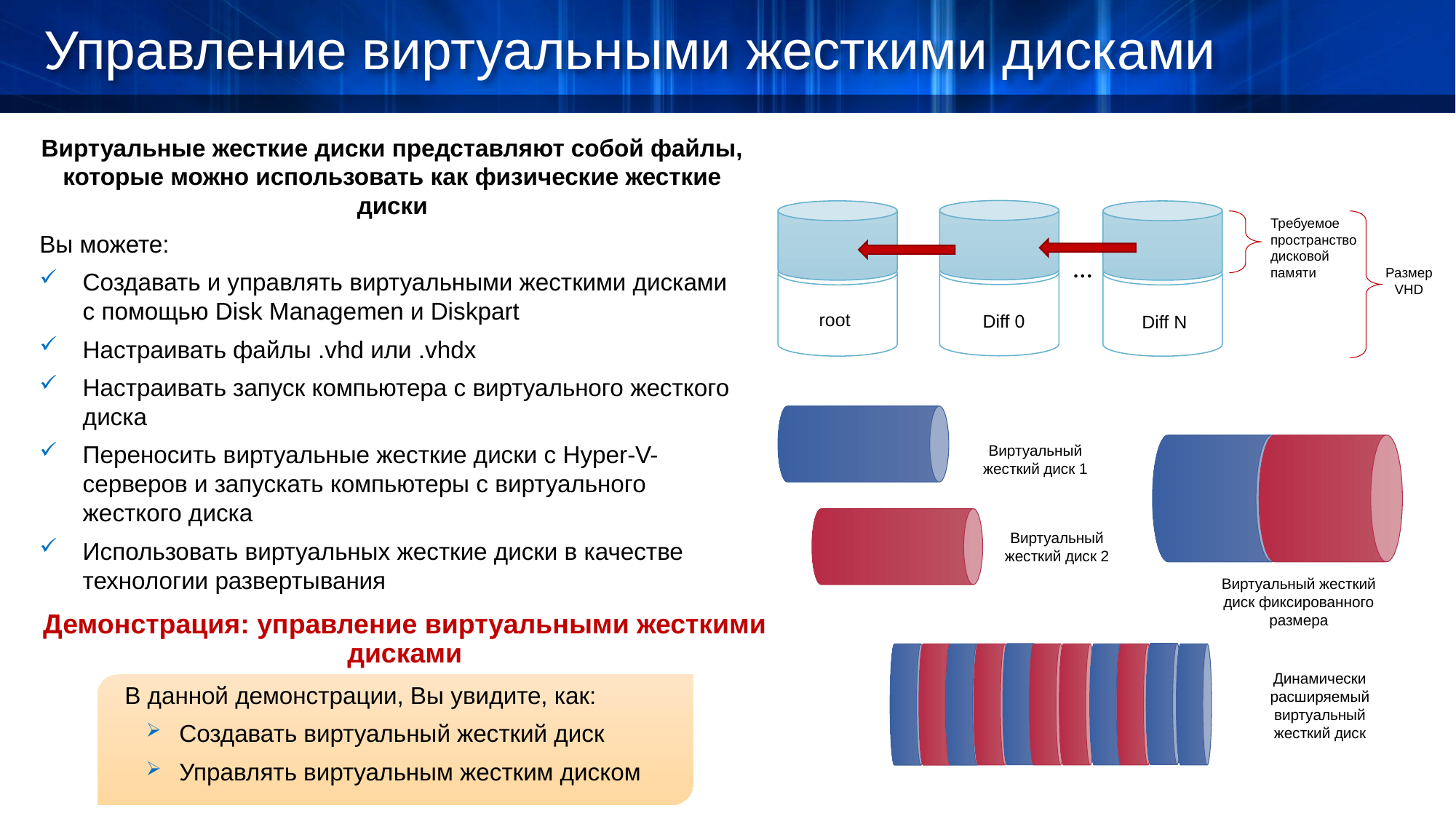

Управление виртуальными жесткими дисками
Виртуальные жесткие диски представляют собой файлы, которые можно использовать как физические жесткие диски
Вы можете:
Создавать и управлять виртуальными жесткими дисками с помощью Disk Managemen и Diskpart
Настраивать файлы .vhd или .vhdx
Настраивать запуск компьютера с виртуального жесткого диска
Переносить виртуальные жесткие диски с Hyper-V-серверов и запускать компьютеры с виртуального жесткого диска
Использовать виртуальных жесткие диски в качестве технологии развертывания

Требуемое пространство дисковой памяти

…
Размер VHD

root
Diff 0
Diff N

Виртуальный жесткий диск 1

Виртуальный жесткий диск 2
Виртуальный жесткий диск фиксированного размера
Динамически расширяемый виртуальный жесткий диск

Демонстрация: управление виртуальными жесткими дисками

В данной демонстрации, Вы увидите, как:
Создавать виртуальный жесткий диск
Управлять виртуальным жестким диском